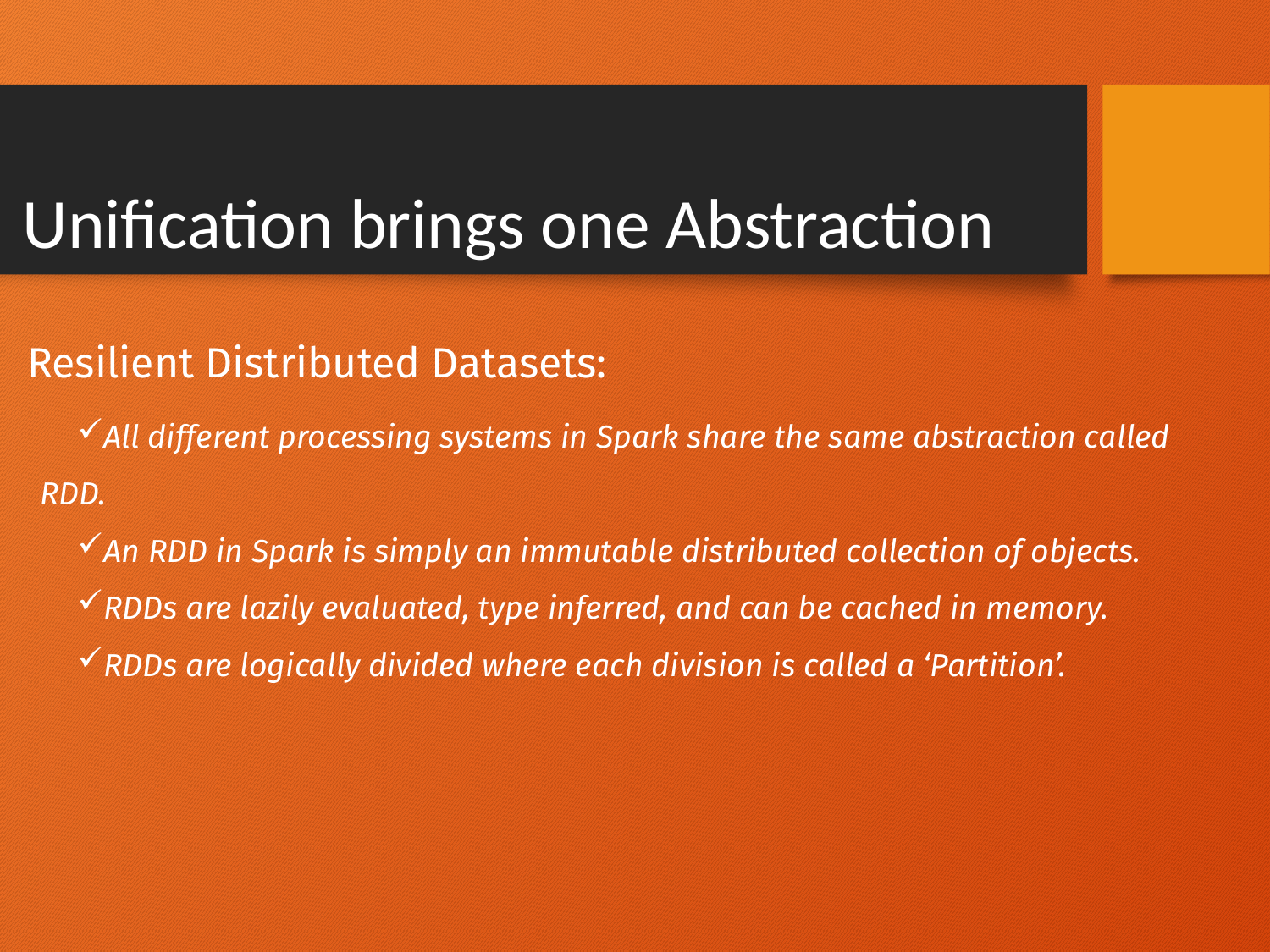

Unification brings one Abstraction
Resilient Distributed Datasets:
All different processing systems in Spark share the same abstraction called RDD.
An RDD in Spark is simply an immutable distributed collection of objects.
RDDs are lazily evaluated, type inferred, and can be cached in memory.
RDDs are logically divided where each division is called a ‘Partition’.